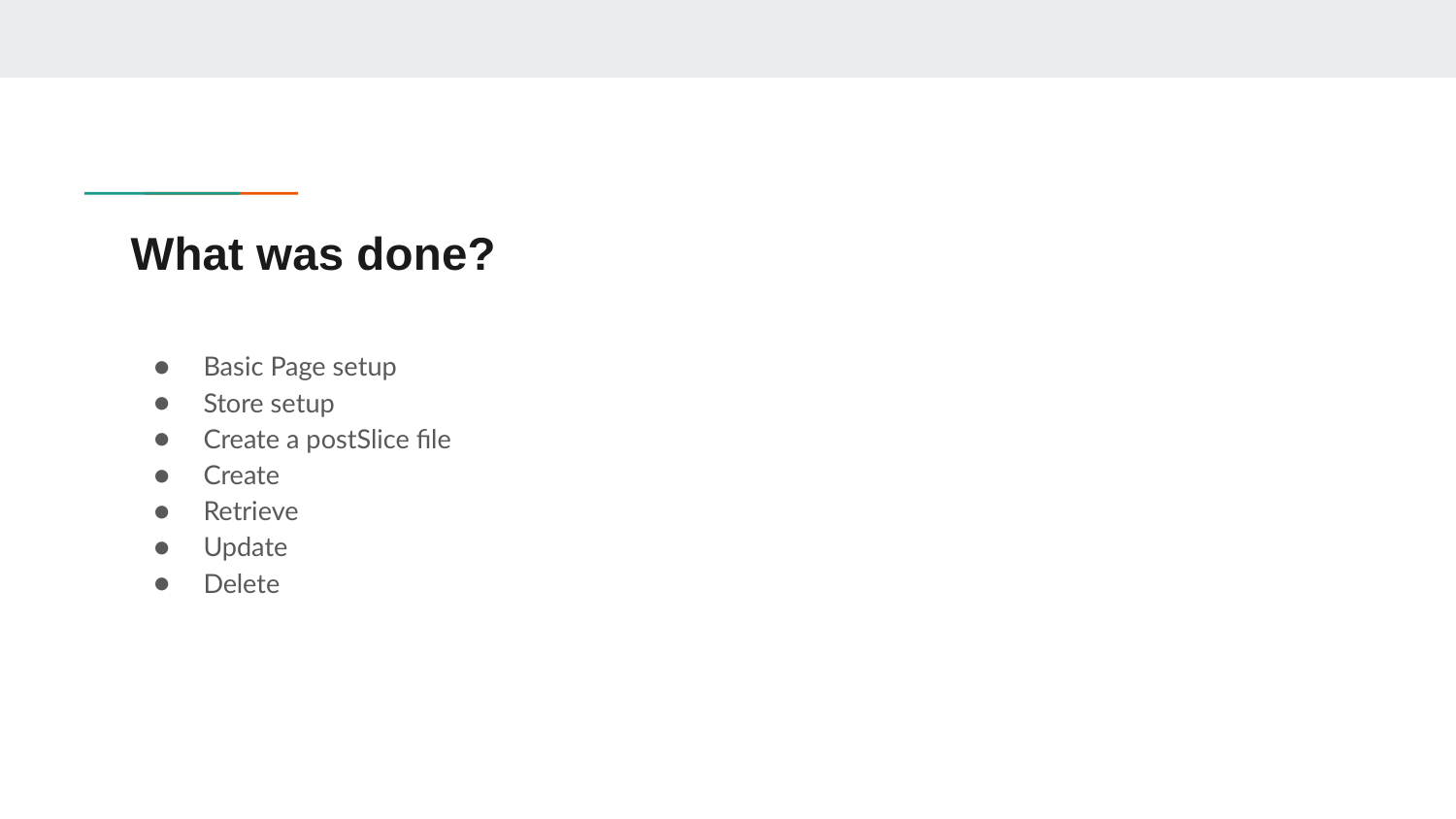

# What was done?
Basic Page setup
Store setup
Create a postSlice file
Create
Retrieve
Update
Delete